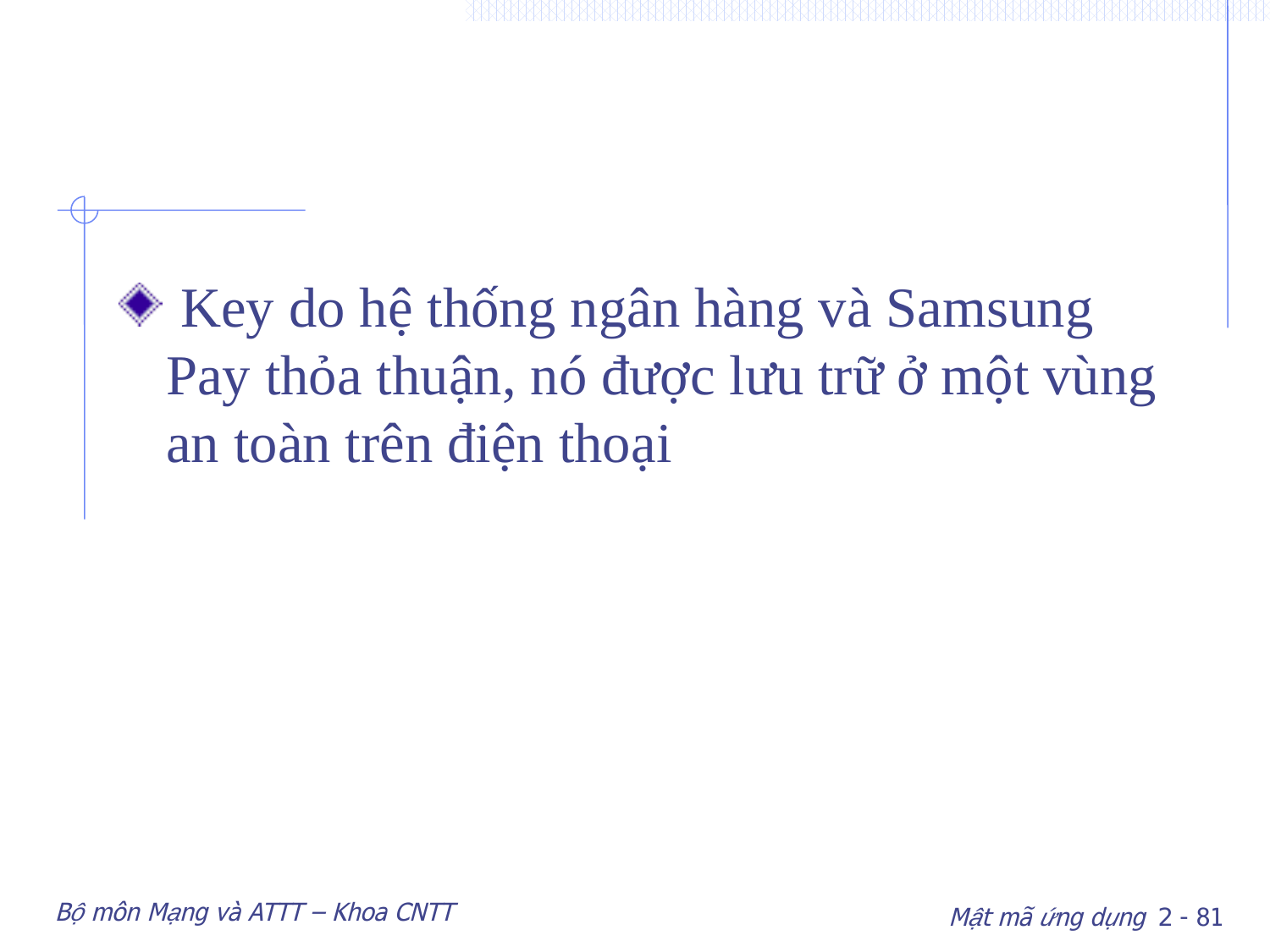

#
 Key do hệ thống ngân hàng và Samsung Pay thỏa thuận, nó được lưu trữ ở một vùng an toàn trên điện thoại
Bộ môn Mạng và ATTT – Khoa CNTT